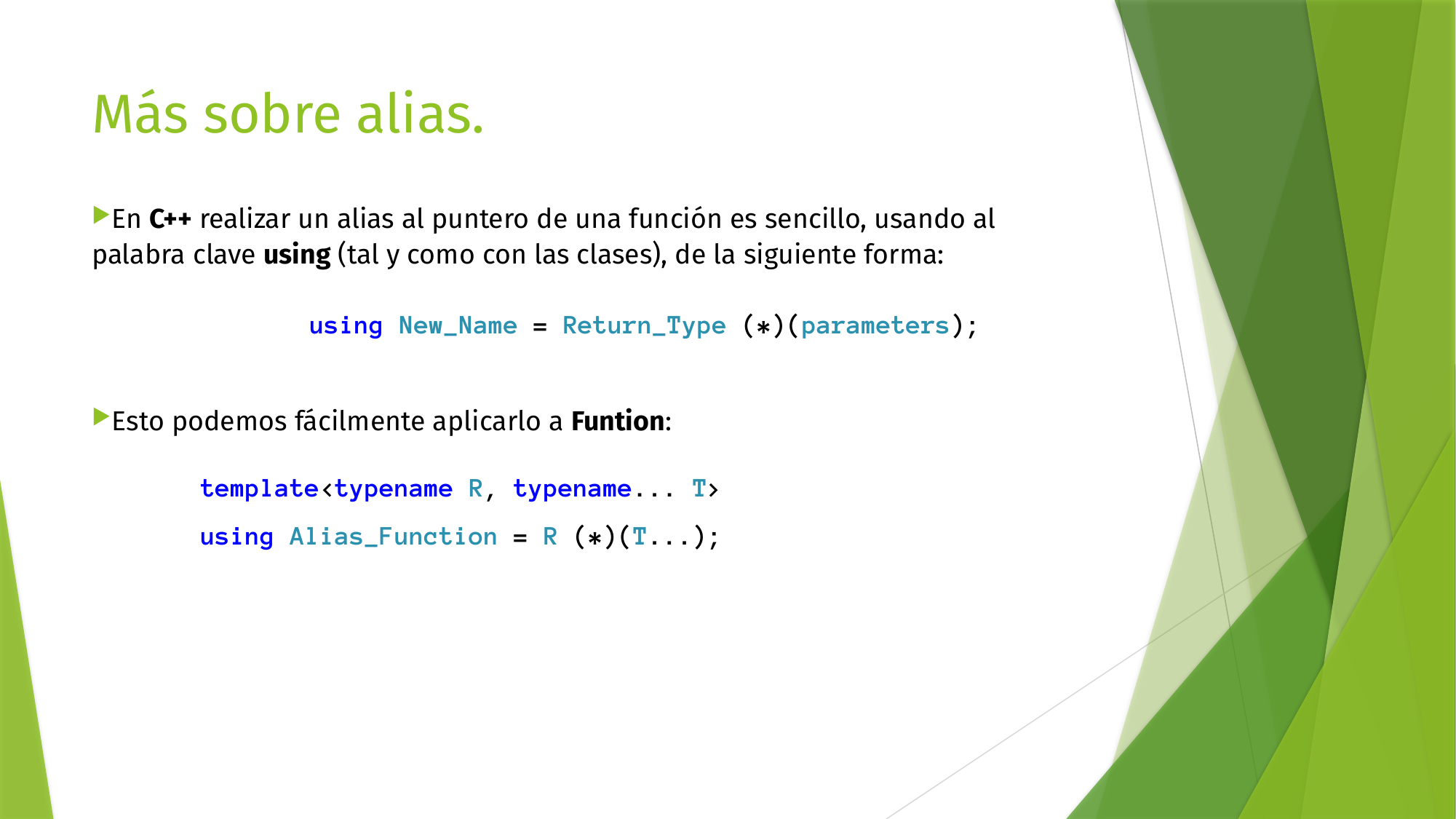

# Más sobre alias.
En C++ realizar un alias al puntero de una función es sencillo, usando al palabra clave using (tal y como con las clases), de la siguiente forma:

		using New_Name = Return_Type (*)(parameters);

Esto podemos fácilmente aplicarlo a Funtion:

	template<typename R, typename... T>
	using Alias_Function = R (*)(T...);